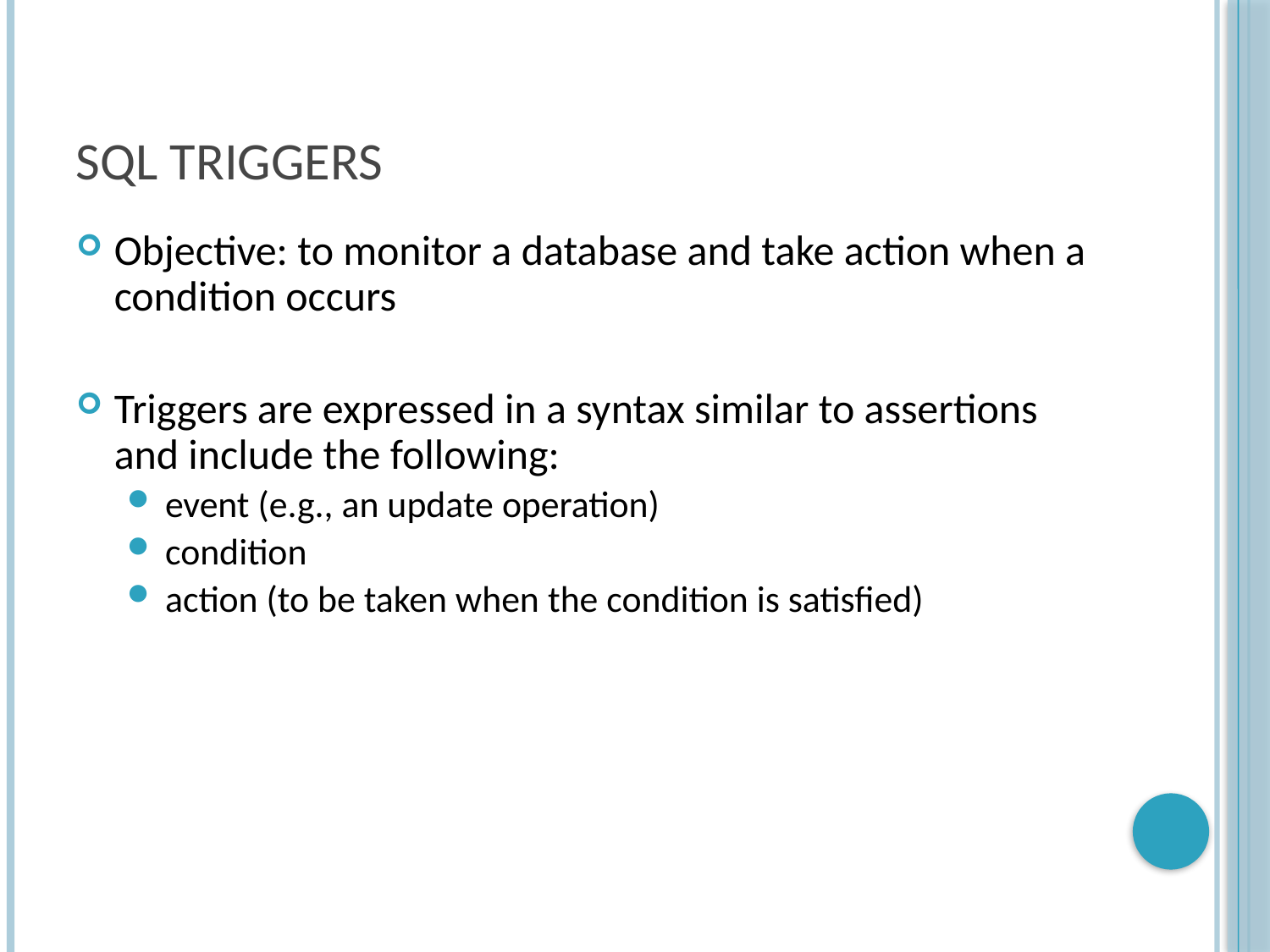

# SQL Triggers
Objective: to monitor a database and take action when a condition occurs

Triggers are expressed in a syntax similar to assertions and include the following:
event (e.g., an update operation)
condition
action (to be taken when the condition is satisfied)

Chapter 9-89